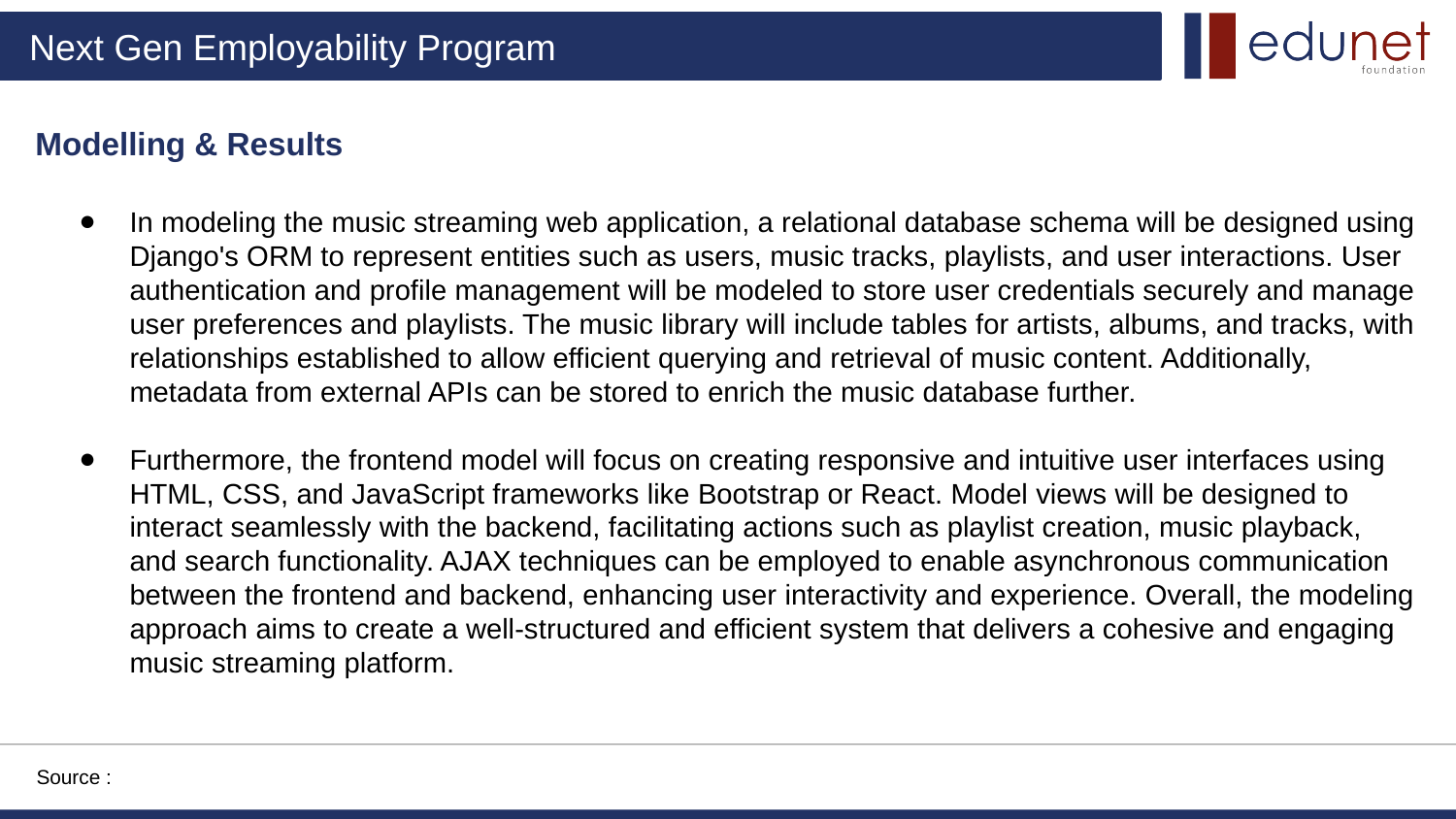

# Modelling & Results
In modeling the music streaming web application, a relational database schema will be designed using Django's ORM to represent entities such as users, music tracks, playlists, and user interactions. User authentication and profile management will be modeled to store user credentials securely and manage user preferences and playlists. The music library will include tables for artists, albums, and tracks, with relationships established to allow efficient querying and retrieval of music content. Additionally, metadata from external APIs can be stored to enrich the music database further.

Furthermore, the frontend model will focus on creating responsive and intuitive user interfaces using HTML, CSS, and JavaScript frameworks like Bootstrap or React. Model views will be designed to interact seamlessly with the backend, facilitating actions such as playlist creation, music playback, and search functionality. AJAX techniques can be employed to enable asynchronous communication between the frontend and backend, enhancing user interactivity and experience. Overall, the modeling approach aims to create a well-structured and efficient system that delivers a cohesive and engaging music streaming platform.

Source :